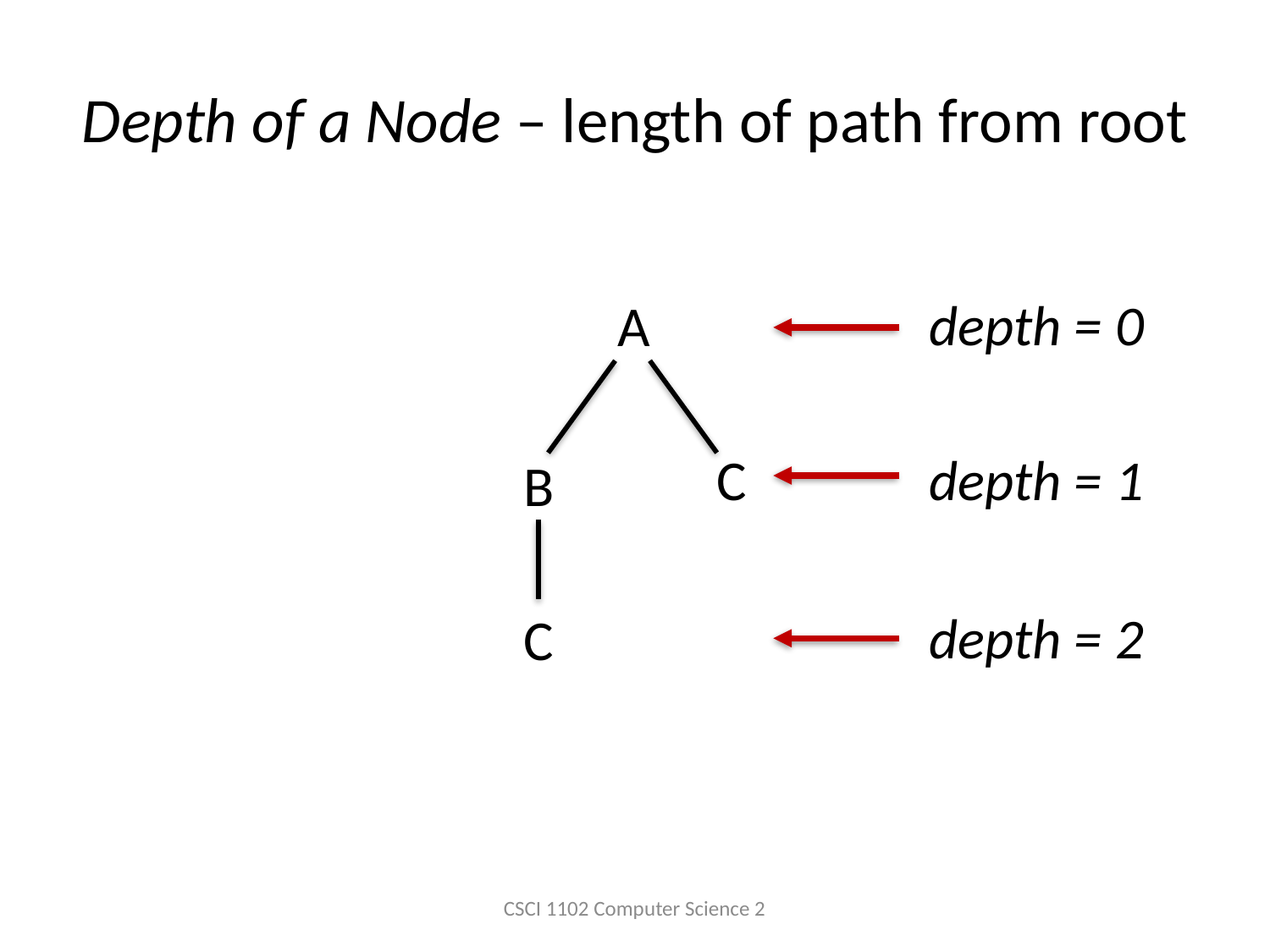

# Depth of a Node – length of path from root
depth = 0
A
C
B
C
depth = 1
depth = 2
CSCI 1102 Computer Science 2